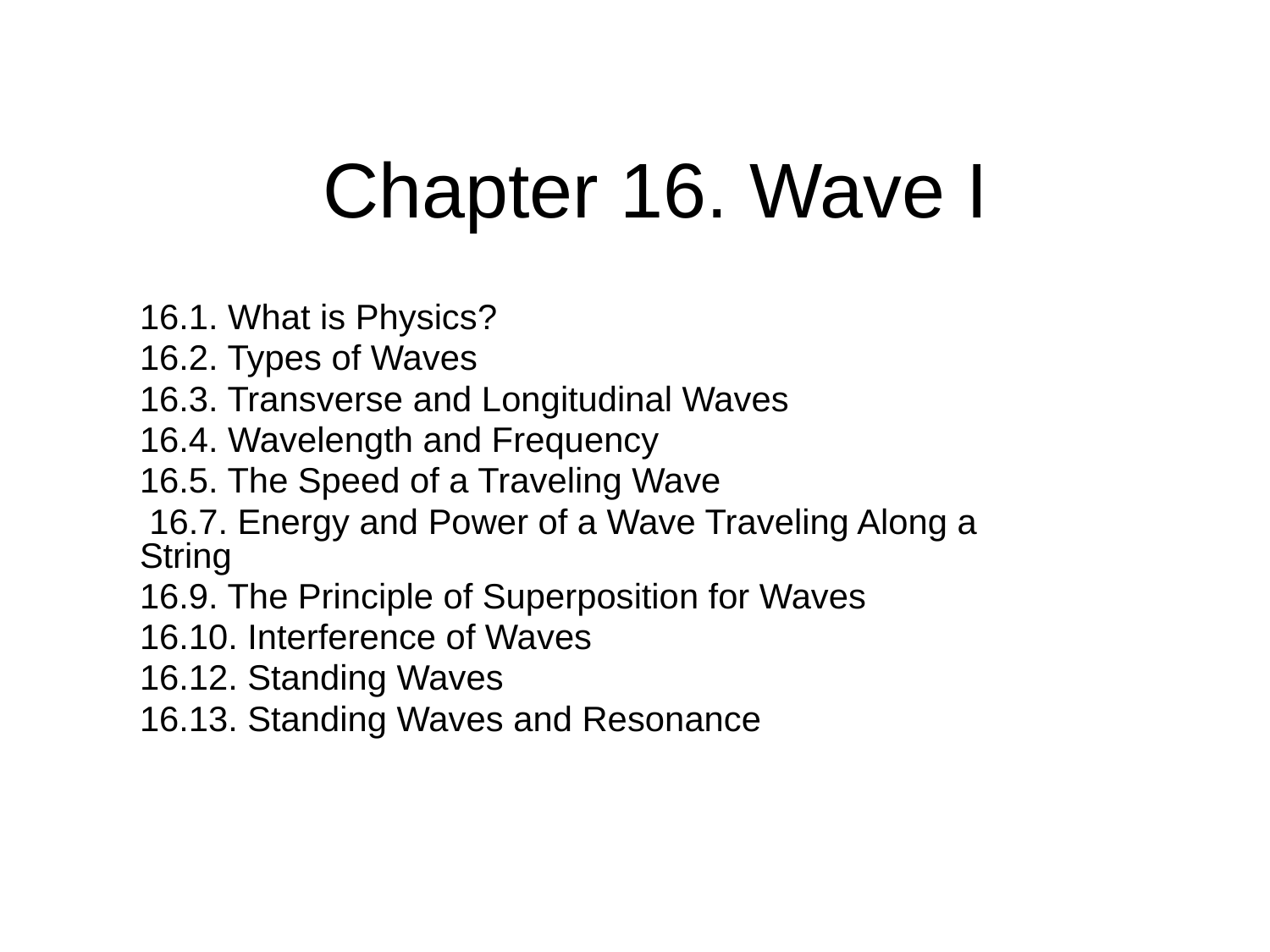

# Chapter 16. Wave I
16.1. What is Physics?
16.2. Types of Waves
16.3. Transverse and Longitudinal Waves
16.4. Wavelength and Frequency
16.5. The Speed of a Traveling Wave
 16.7. Energy and Power of a Wave Traveling Along a String
16.9. The Principle of Superposition for Waves
16.10. Interference of Waves
16.12. Standing Waves
16.13. Standing Waves and Resonance